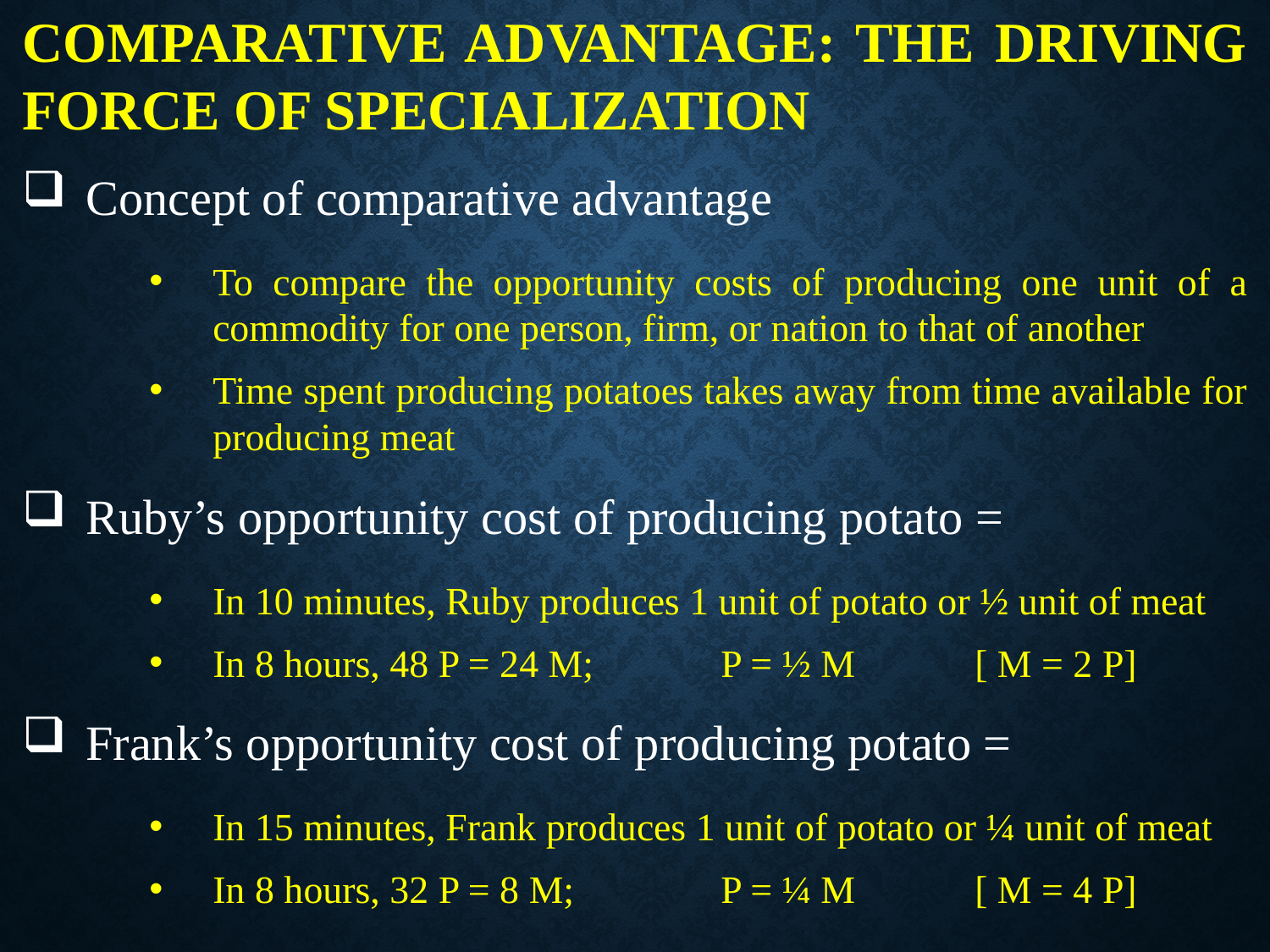

COMPARATIVE ADVANTAGE: THE DRIVING FORCE OF SPECIALIZATION
Concept of comparative advantage
To compare the opportunity costs of producing one unit of a commodity for one person, firm, or nation to that of another
Time spent producing potatoes takes away from time available for producing meat
Ruby’s opportunity cost of producing potato =
In 10 minutes, Ruby produces 1 unit of potato or ½ unit of meat
In 8 hours, 48 P = 24 M; 	P = ½ M	[ M = 2 P]
Frank’s opportunity cost of producing potato =
In 15 minutes, Frank produces 1 unit of potato or ¼ unit of meat
In 8 hours, 32 P = 8 M; 		P = ¼ M	[ M = 4 P]